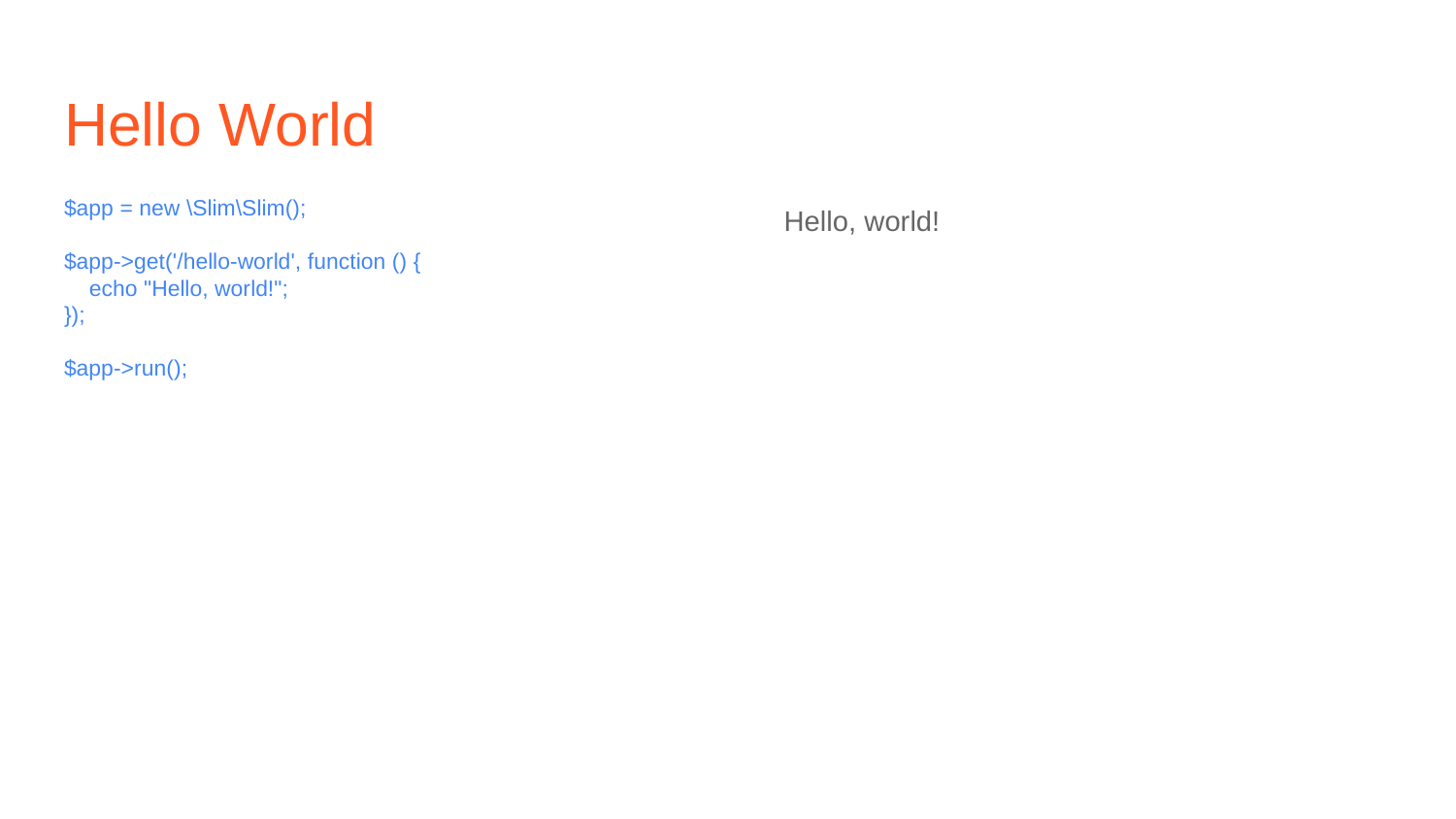

# Hello World
$app = new \Slim\Slim();
$app->get('/hello-world', function () {
    echo "Hello, world!";
});
$app->run();
Hello, world!